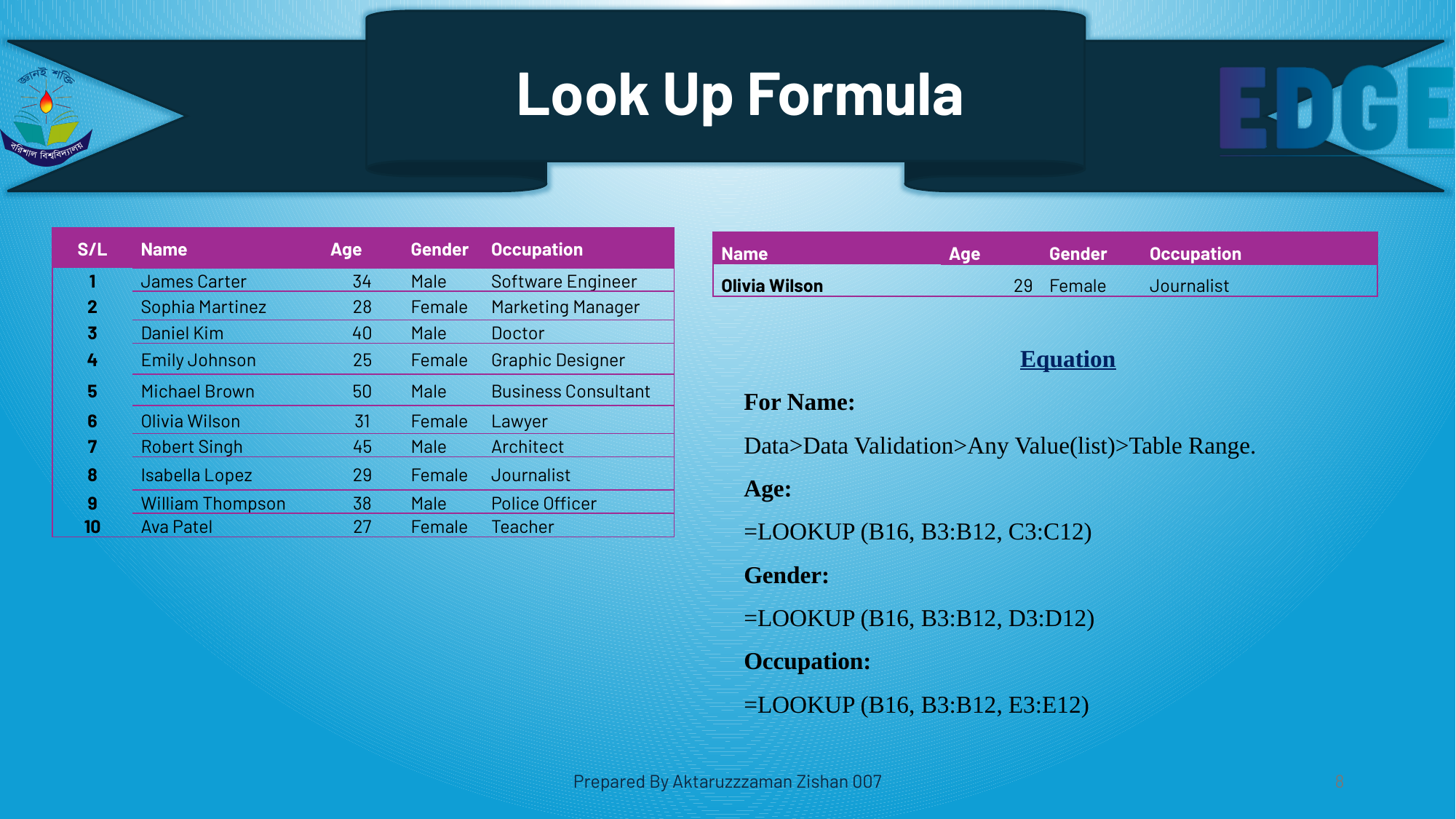

# Look Up Formula
| S/L | Name | Age | Gender | Occupation |
| --- | --- | --- | --- | --- |
| 1 | James Carter | 34 | Male | Software Engineer |
| 2 | Sophia Martinez | 28 | Female | Marketing Manager |
| 3 | Daniel Kim | 40 | Male | Doctor |
| 4 | Emily Johnson | 25 | Female | Graphic Designer |
| 5 | Michael Brown | 50 | Male | Business Consultant |
| 6 | Olivia Wilson | 31 | Female | Lawyer |
| 7 | Robert Singh | 45 | Male | Architect |
| 8 | Isabella Lopez | 29 | Female | Journalist |
| 9 | William Thompson | 38 | Male | Police Officer |
| 10 | Ava Patel | 27 | Female | Teacher |
| Name | Age | Gender | Occupation |
| --- | --- | --- | --- |
| Olivia Wilson | 29 | Female | Journalist |
Equation
For Name:
Data>Data Validation>Any Value(list)>Table Range.
Age:
=LOOKUP (B16, B3:B12, C3:C12)
Gender:
=LOOKUP (B16, B3:B12, D3:D12)
Occupation:
=LOOKUP (B16, B3:B12, E3:E12)
Prepared By Aktaruzzzaman Zishan 007
8